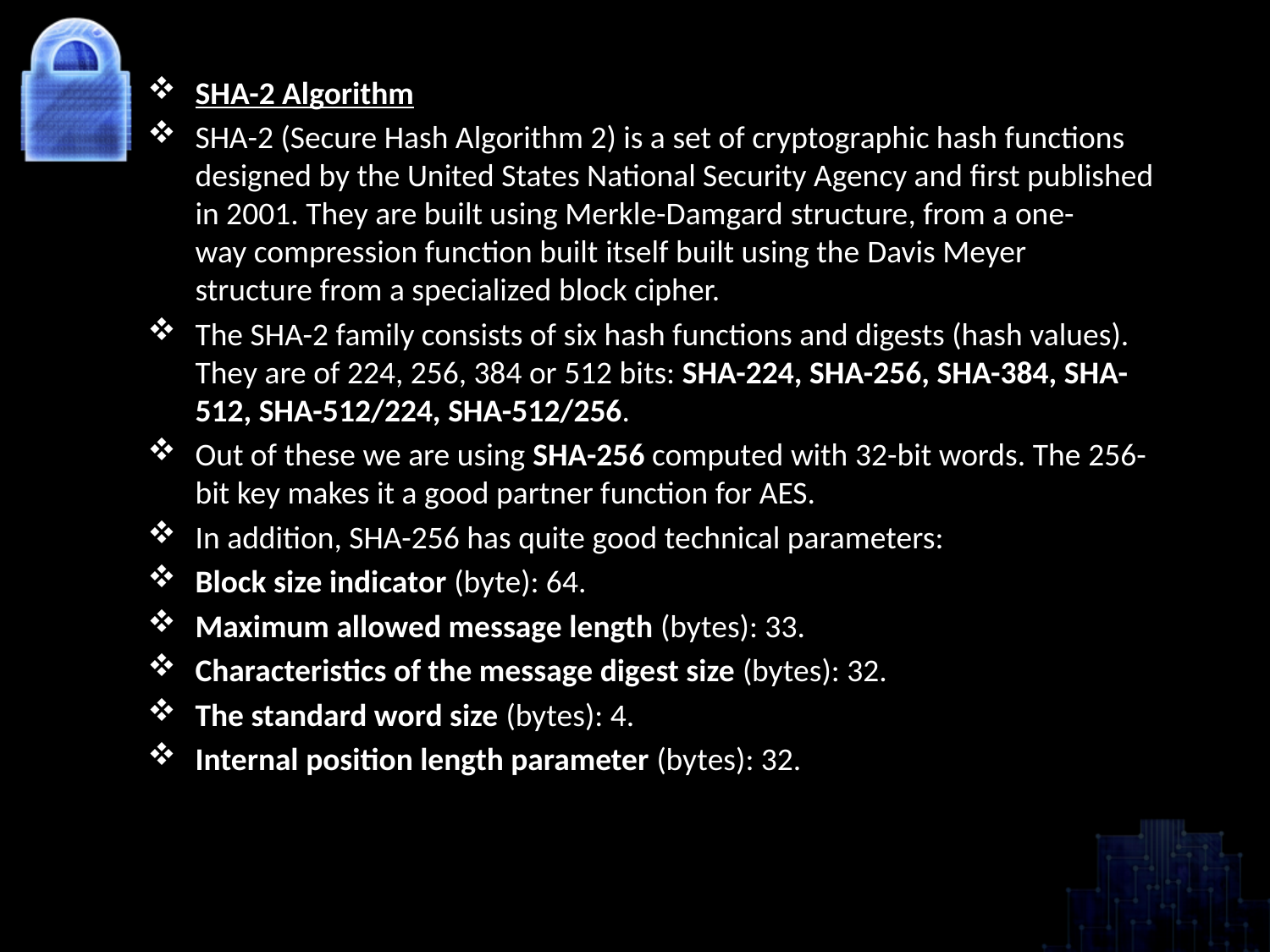

SHA-2 Algorithm
SHA-2 (Secure Hash Algorithm 2) is a set of cryptographic hash functions designed by the United States National Security Agency and first published in 2001. They are built using Merkle-Damgard structure, from a one-way compression function built itself built using the Davis Meyer structure from a specialized block cipher.
The SHA-2 family consists of six hash functions and digests (hash values). They are of 224, 256, 384 or 512 bits: SHA-224, SHA-256, SHA-384, SHA-512, SHA-512/224, SHA-512/256.
Out of these we are using SHA-256 computed with 32-bit words. The 256-bit key makes it a good partner function for AES.
In addition, SHA-256 has quite good technical parameters:
Block size indicator (byte): 64.
Maximum allowed message length (bytes): 33.
Characteristics of the message digest size (bytes): 32.
The standard word size (bytes): 4.
Internal position length parameter (bytes): 32.